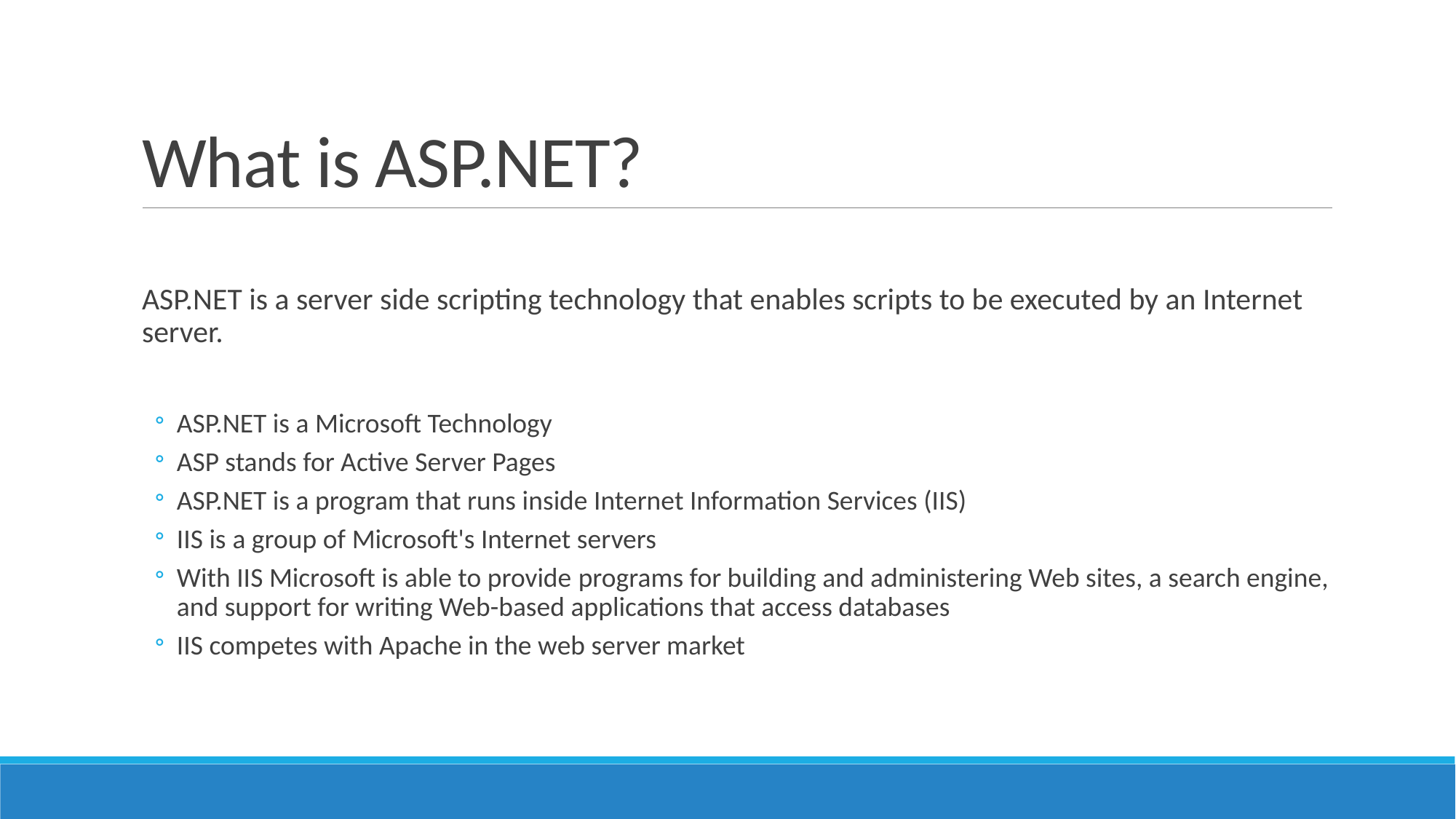

# What is ASP.NET?

ASP.NET is a server side scripting technology that enables scripts to be executed by an Internet server.

ASP.NET is a Microsoft Technology
ASP stands for Active Server Pages
ASP.NET is a program that runs inside Internet Information Services (IIS)
IIS is a group of Microsoft's Internet servers
With IIS Microsoft is able to provide programs for building and administering Web sites, a search engine, and support for writing Web-based applications that access databases
IIS competes with Apache in the web server market